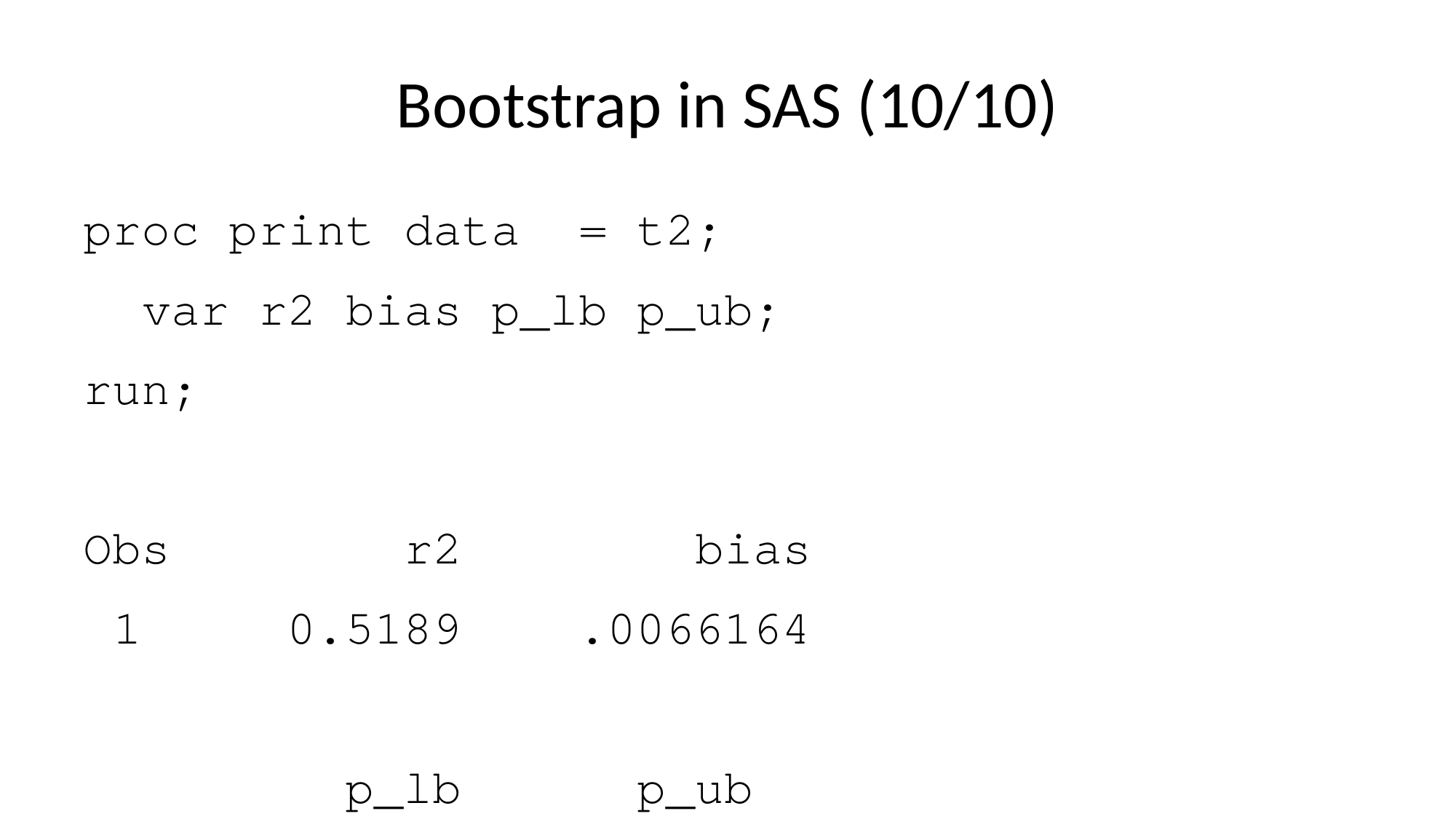

# Bootstrap in SAS (10/10)
proc print data  = t2;
  var r2 bias p_lb p_ub;
run;

Obs        r2        bias
 1     0.5189    .0066164

         p_lb      p_ub
        0.436    0.6017